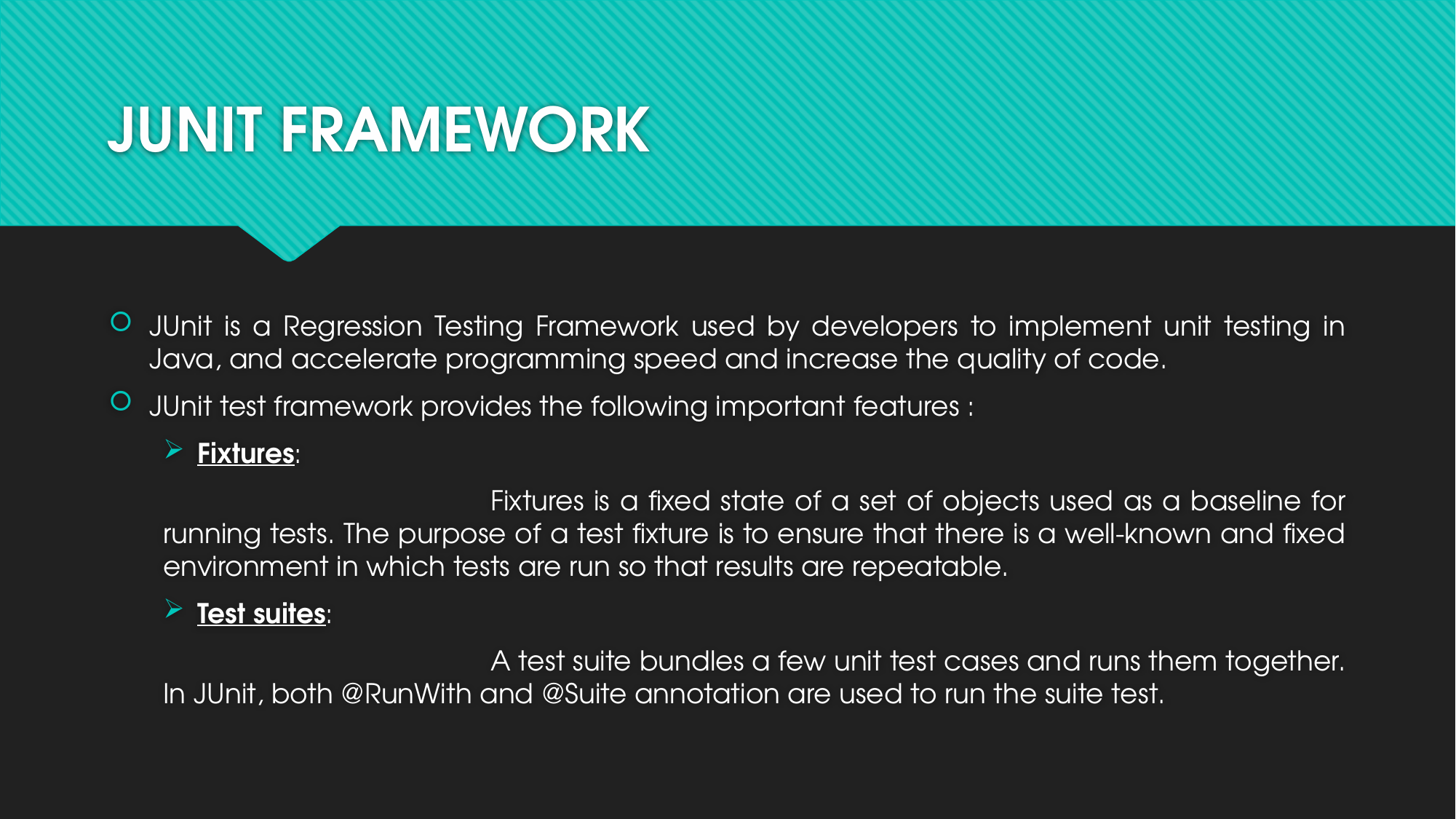

# JUNIT FRAMEWORK
JUnit is a Regression Testing Framework used by developers to implement unit testing in Java, and accelerate programming speed and increase the quality of code.
JUnit test framework provides the following important features :
Fixtures:
			Fixtures is a fixed state of a set of objects used as a baseline for running tests. The purpose of a test fixture is to ensure that there is a well-known and fixed environment in which tests are run so that results are repeatable.
Test suites:
			A test suite bundles a few unit test cases and runs them together. In JUnit, both @RunWith and @Suite annotation are used to run the suite test.